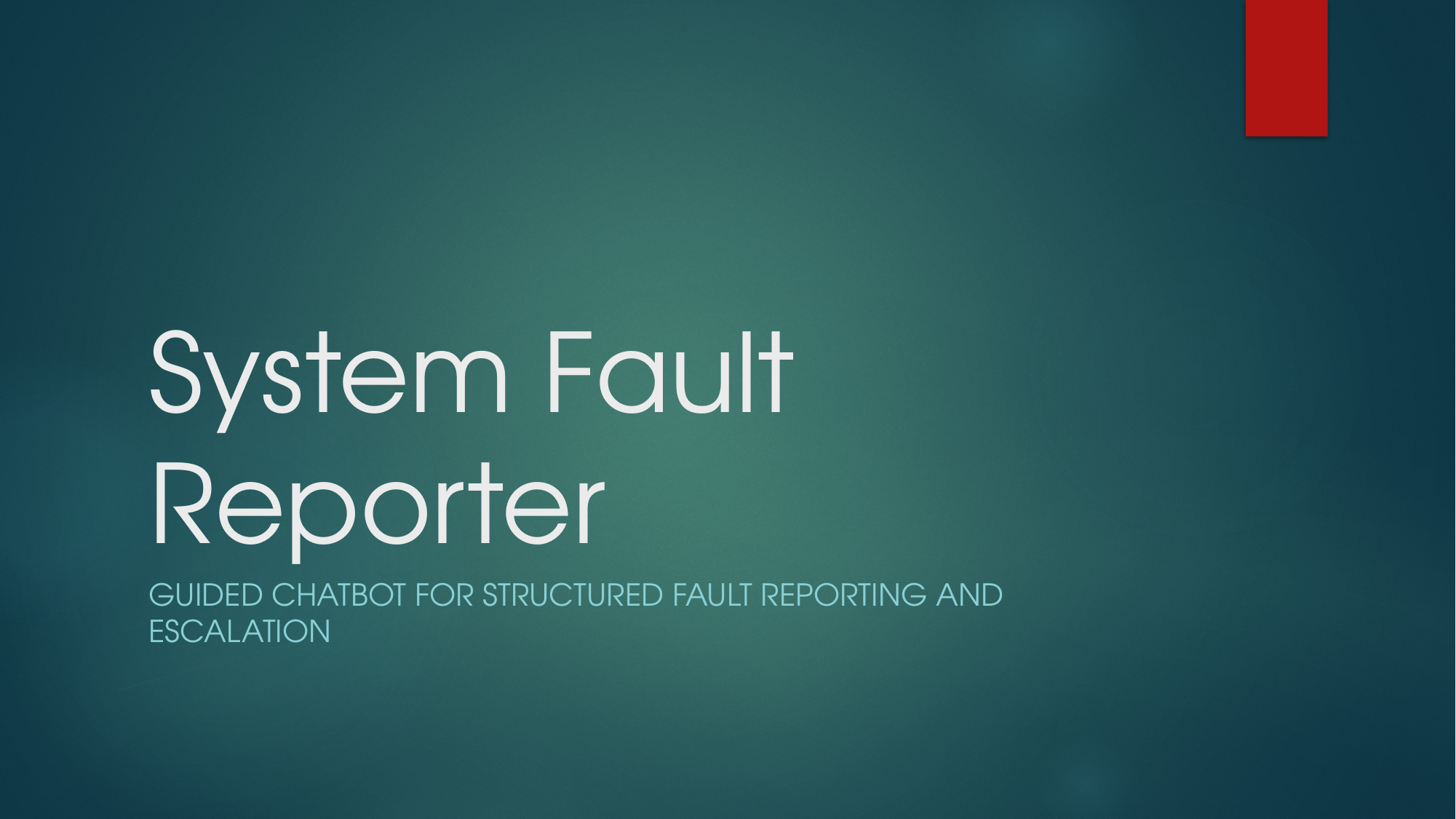

# System Fault Reporter
Guided chatbot for structured fault reporting and escalation